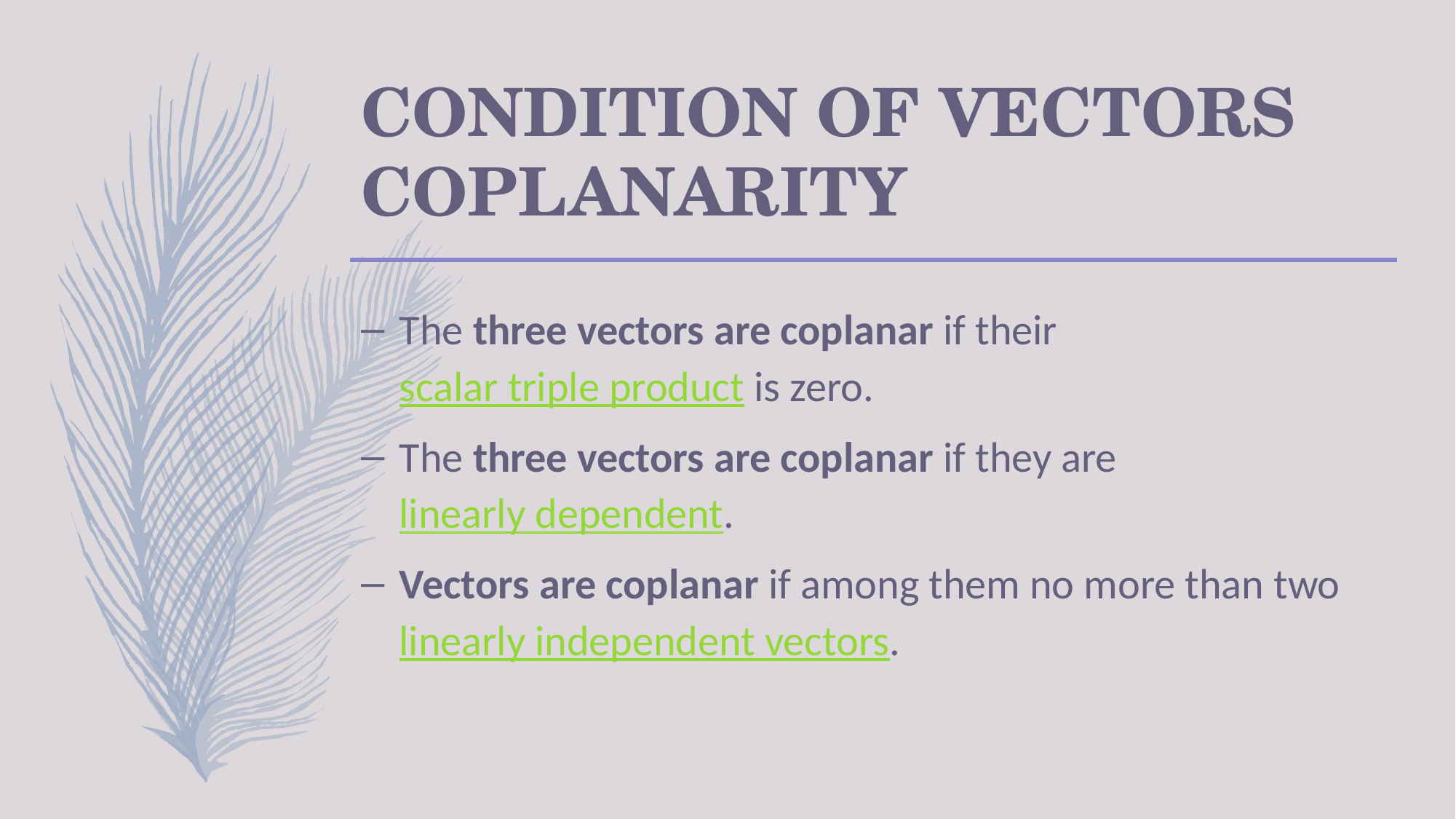

# CONDITION OF VECTORS COPLANARITY
The three vectors are coplanar if their scalar triple product is zero.
The three vectors are coplanar if they are linearly dependent.
Vectors are coplanar if among them no more than two linearly independent vectors.